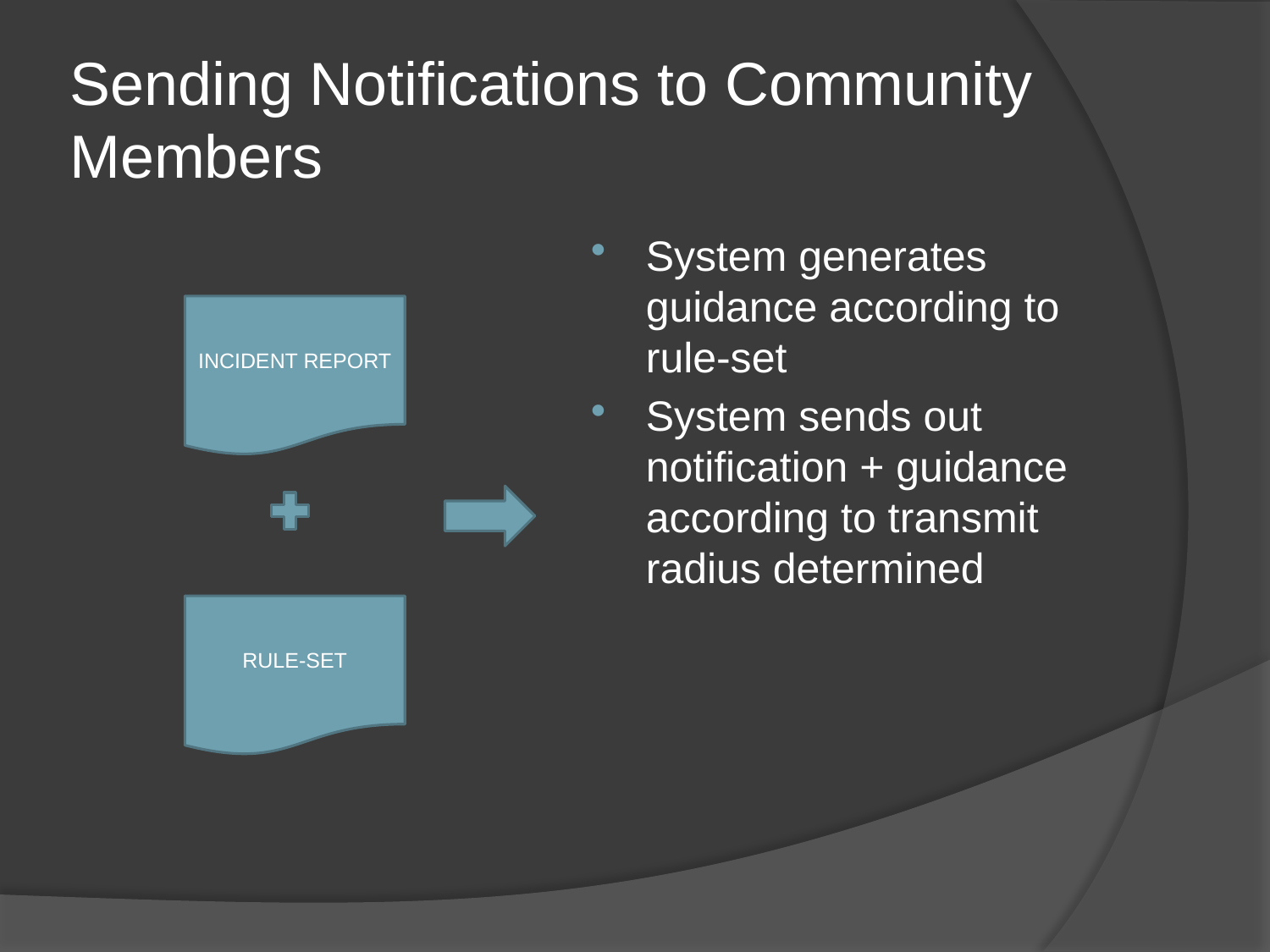

# Sending Notifications to Community Members
System generates guidance according to rule-set
System sends out notification + guidance according to transmit radius determined
INCIDENT REPORT

RULE-SET